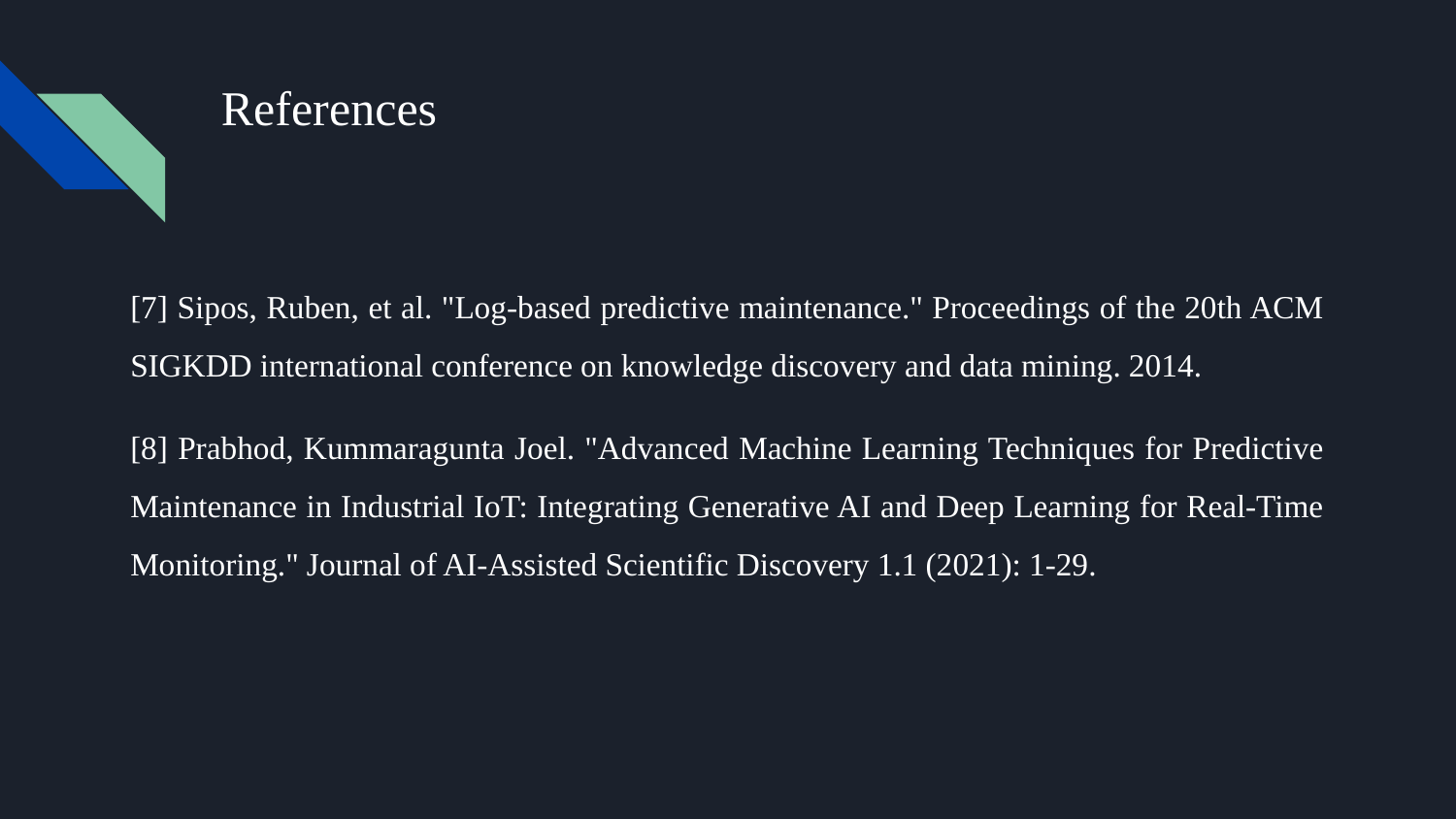

# References
[7] Sipos, Ruben, et al. "Log-based predictive maintenance." Proceedings of the 20th ACM SIGKDD international conference on knowledge discovery and data mining. 2014.
[8] Prabhod, Kummaragunta Joel. "Advanced Machine Learning Techniques for Predictive Maintenance in Industrial IoT: Integrating Generative AI and Deep Learning for Real-Time Monitoring." Journal of AI-Assisted Scientific Discovery 1.1 (2021): 1-29.